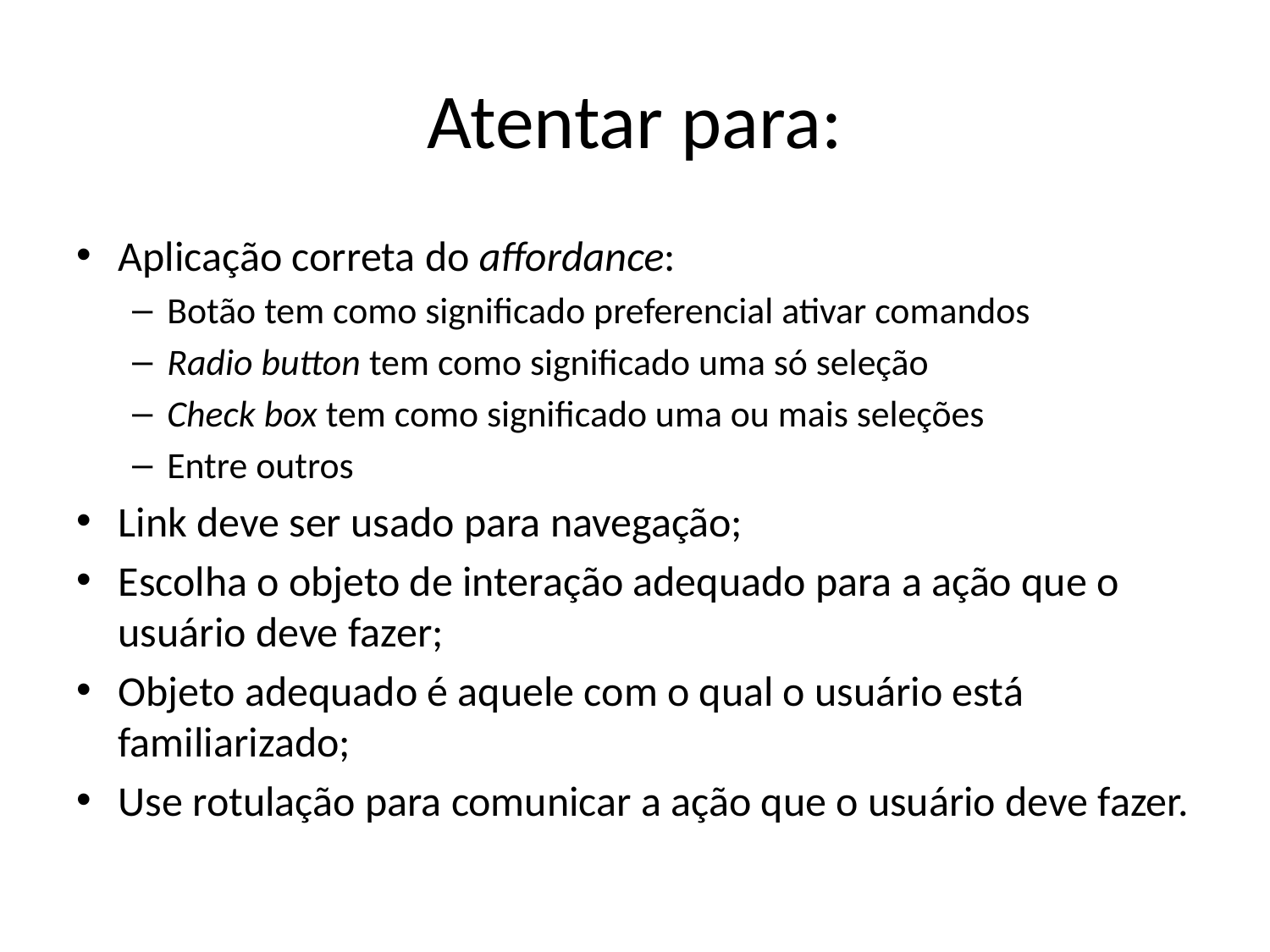

# Atentar para:
Aplicação correta do affordance:
Botão tem como significado preferencial ativar comandos
Radio button tem como significado uma só seleção
Check box tem como significado uma ou mais seleções
Entre outros
Link deve ser usado para navegação;
Escolha o objeto de interação adequado para a ação que o usuário deve fazer;
Objeto adequado é aquele com o qual o usuário está familiarizado;
Use rotulação para comunicar a ação que o usuário deve fazer.